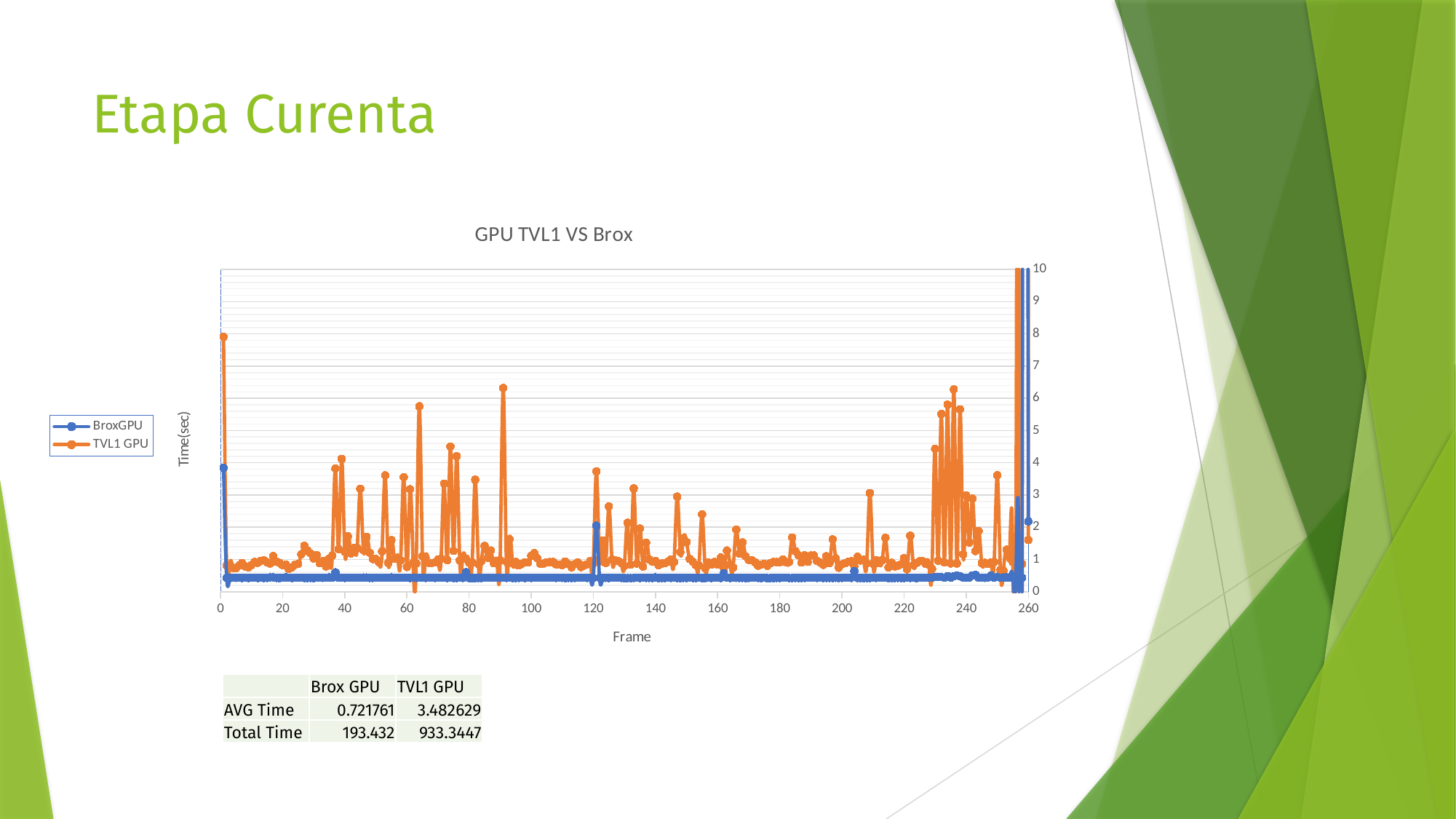

# Etapa Curenta

### Chart: GPU TVL1 VS Brox

| Category |  |  |
|---|---|---|
|  | Brox GPU | TVL1 GPU |
| --- | --- | --- |
| AVG Time | 0.721761 | 3.482629 |
| Total Time | 193.432 | 933.3447 |